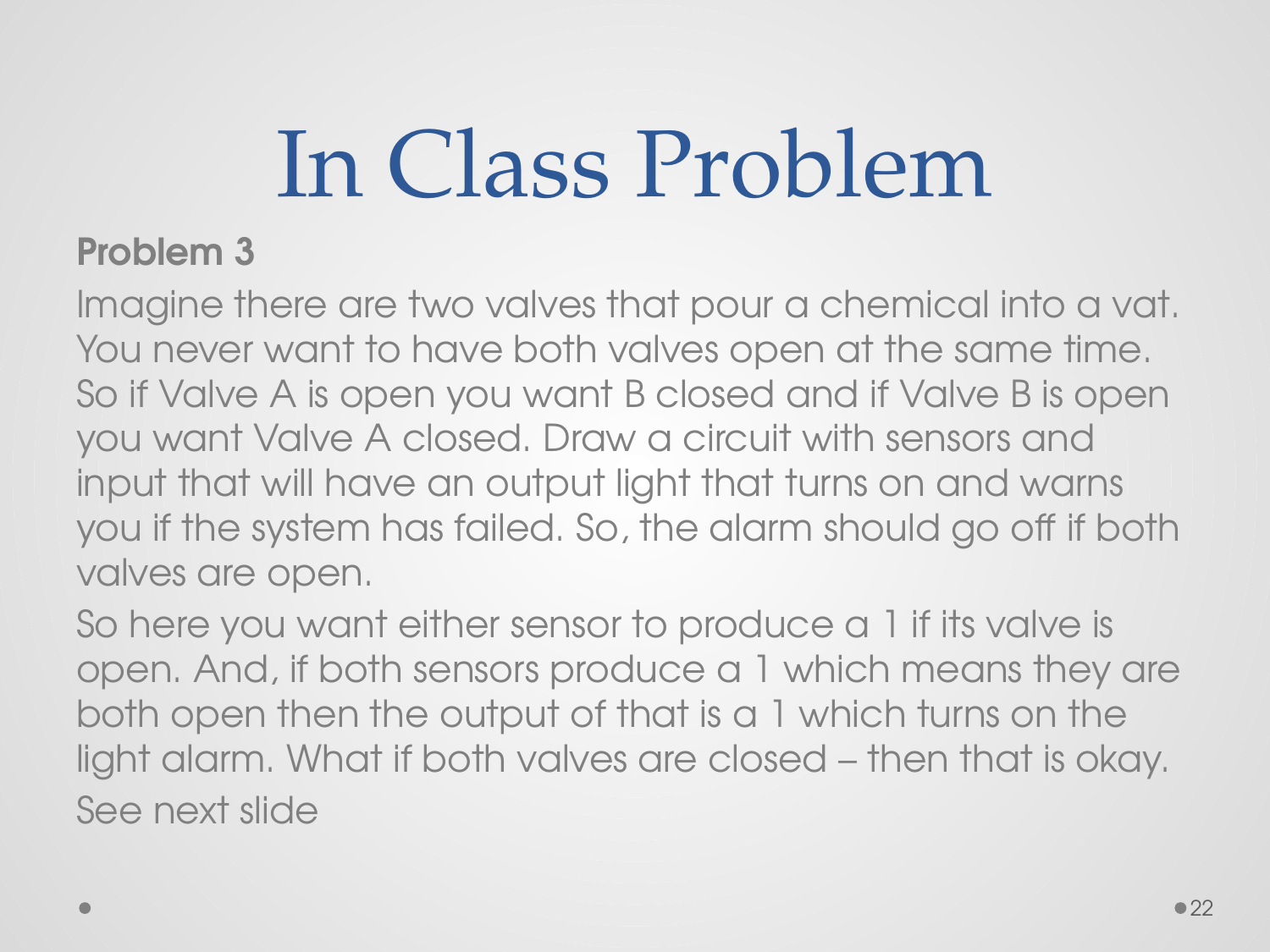

# In Class Problem
Problem 3
Imagine there are two valves that pour a chemical into a vat. You never want to have both valves open at the same time. So if Valve A is open you want B closed and if Valve B is open you want Valve A closed. Draw a circuit with sensors and input that will have an output light that turns on and warns you if the system has failed. So, the alarm should go off if both valves are open.
So here you want either sensor to produce a 1 if its valve is open. And, if both sensors produce a 1 which means they are both open then the output of that is a 1 which turns on the light alarm. What if both valves are closed – then that is okay.
See next slide

22